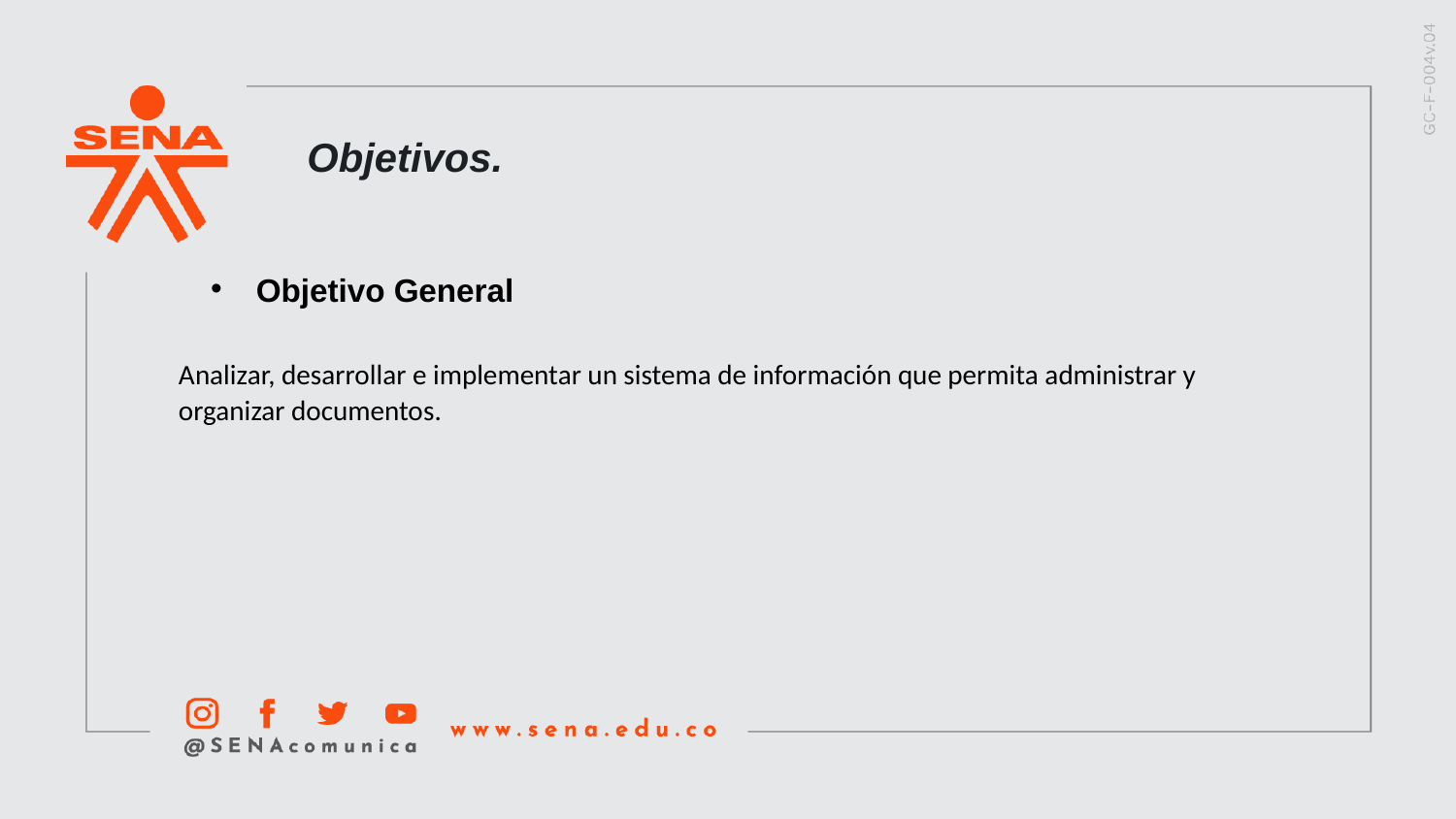

Objetivos.
Objetivo General

Analizar, desarrollar e implementar un sistema de información que permita administrar y organizar documentos.